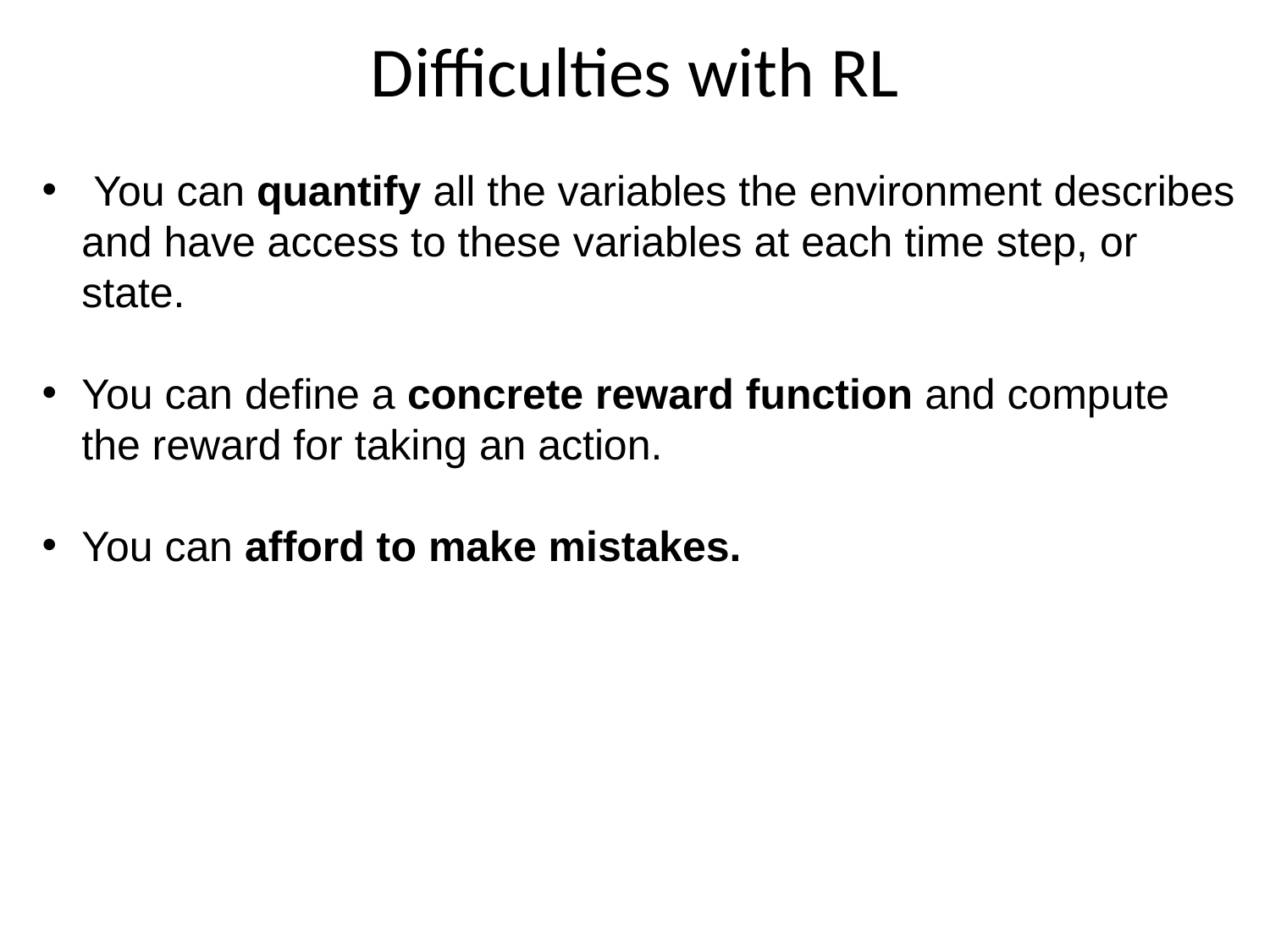

Difficulties with RL
 You can quantify all the variables the environment describes and have access to these variables at each time step, or state.

You can define a concrete reward function and compute the reward for taking an action.

You can afford to make mistakes.